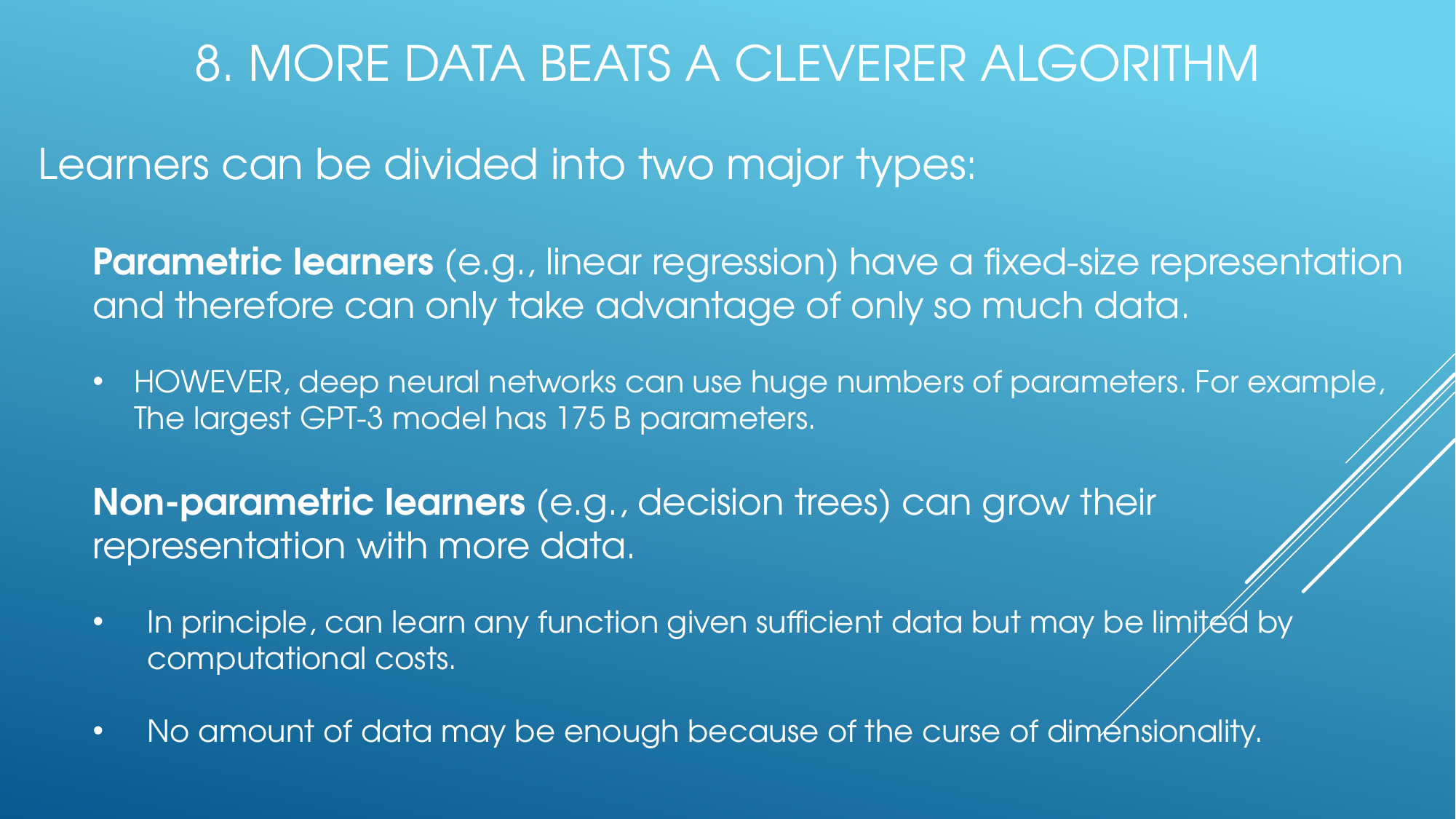

# 8. More Data Beats a Cleverer algorithm
Learners can be divided into two major types:

Parametric learners (e.g., linear regression) have a fixed-size representation and therefore can only take advantage of only so much data.

HOWEVER, deep neural networks can use huge numbers of parameters. For example, The largest GPT-3 model has 175 B parameters.

Non-parametric learners (e.g., decision trees) can grow their representation with more data.

In principle, can learn any function given sufficient data but may be limited by computational costs.

No amount of data may be enough because of the curse of dimensionality.